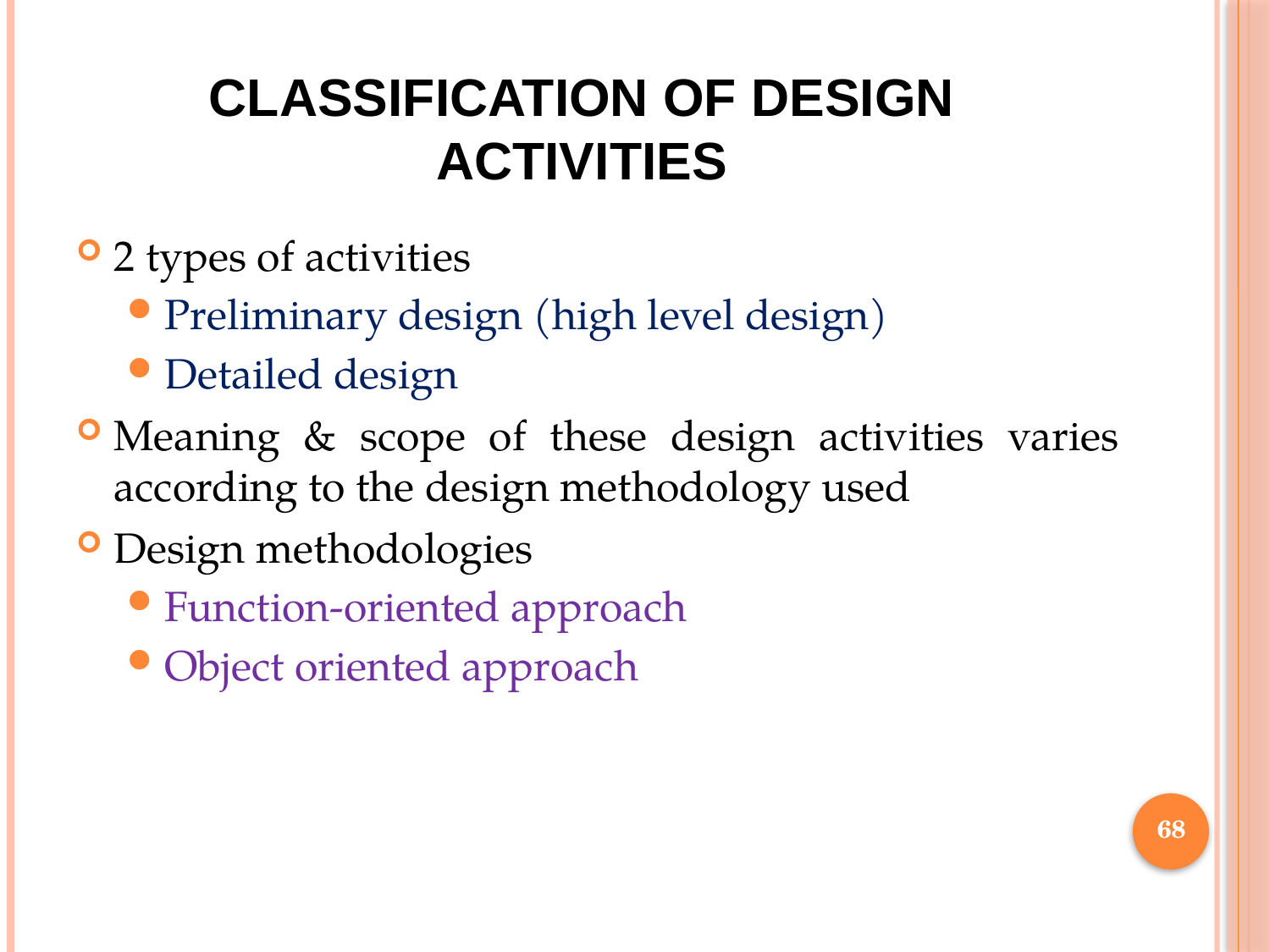

# CLASSIFICATION OF DESIGN ACTIVITIES
2 types of activities
Preliminary design (high level design)
Detailed design
Meaning & scope of these design activities varies according to the design methodology used
Design methodologies
Function-oriented approach
Object oriented approach
68